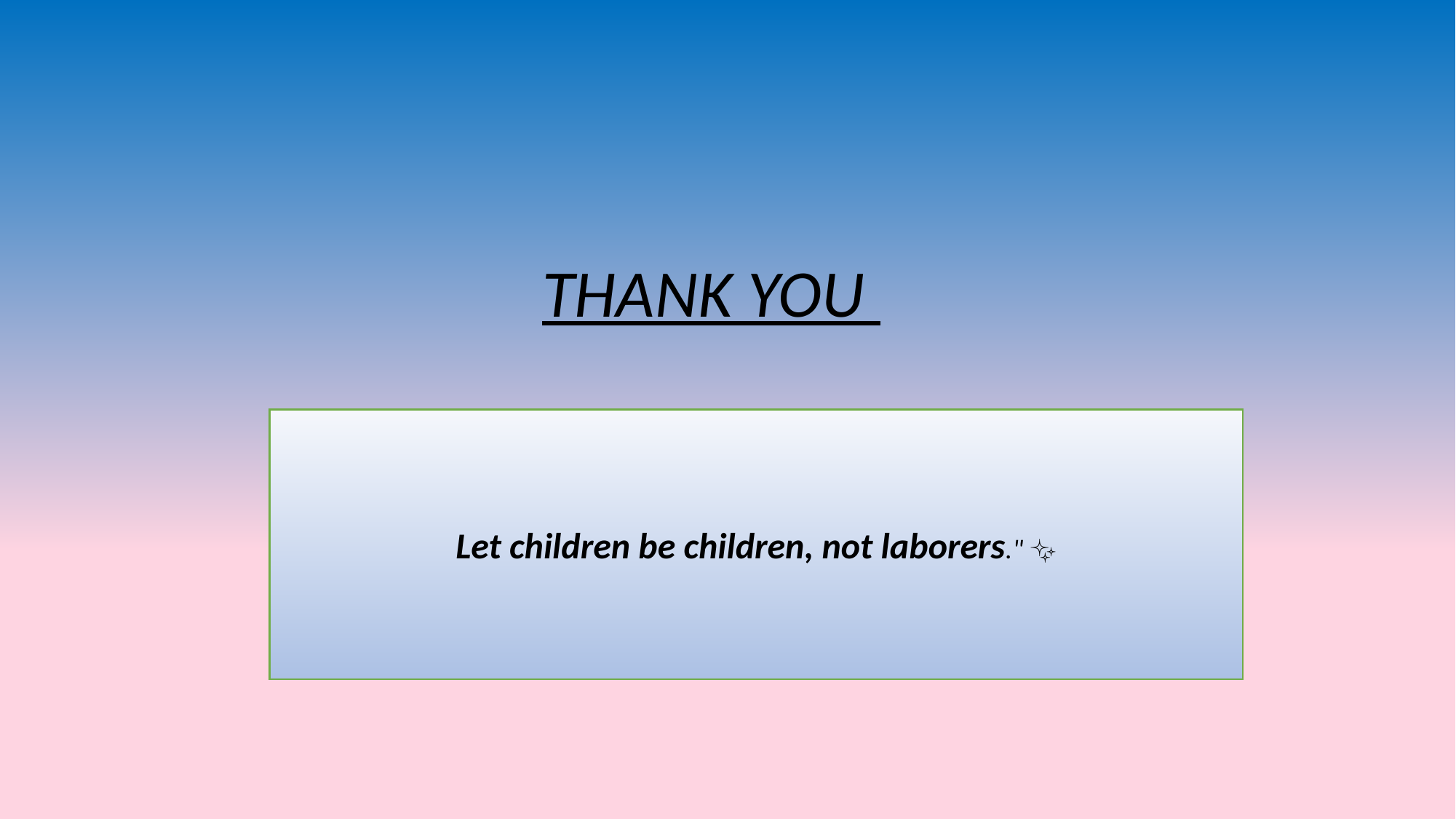

# THANK YOU
Let children be children, not laborers." ✨